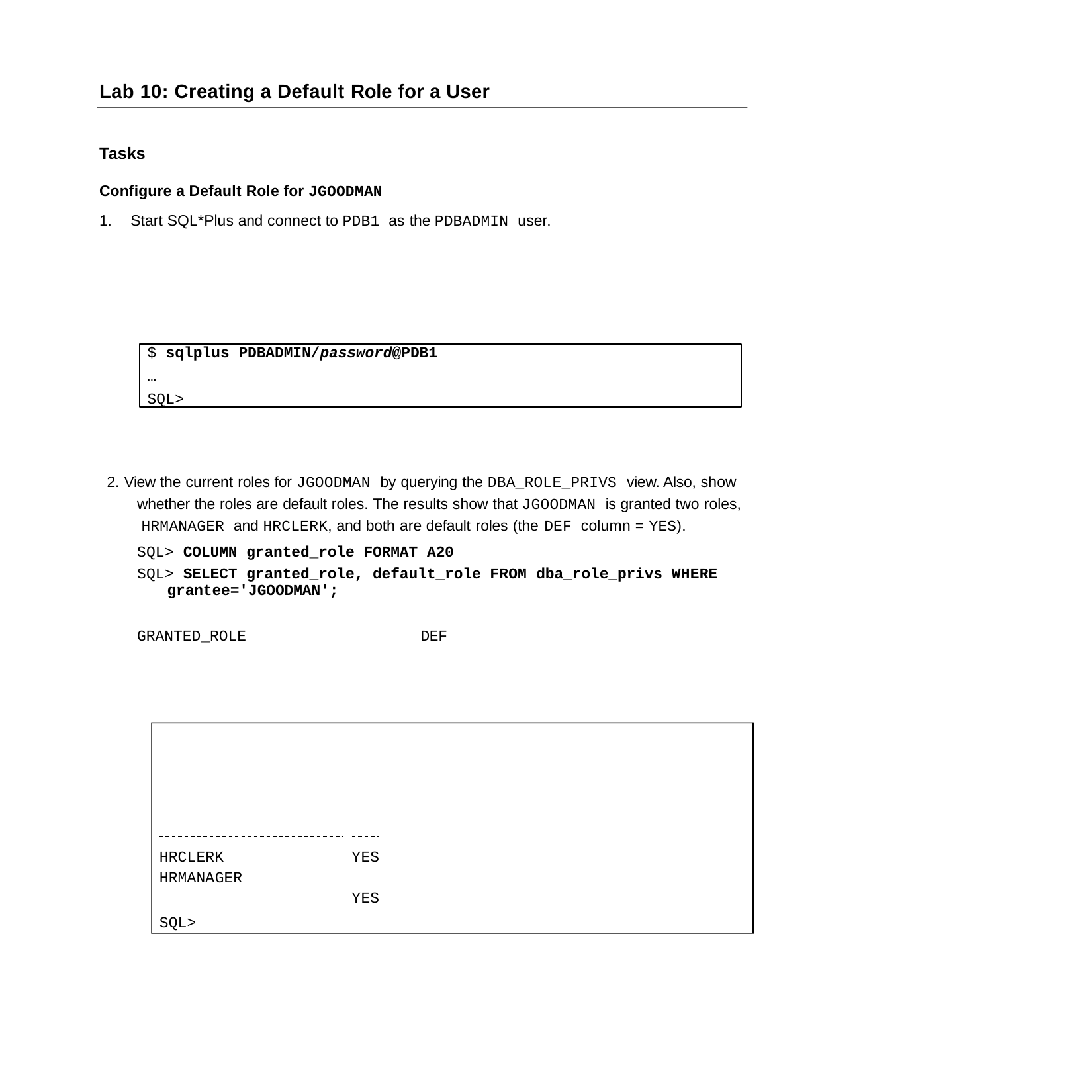

Lab 10: Creating a Default Role for a User

Tasks

Configure a Default Role for JGOODMAN
1.	Start SQL*Plus and connect to PDB1 as the PDBADMIN user.

$ sqlplus PDBADMIN/password@PDB1
…  SQL>
2. View the current roles for JGOODMAN by querying the DBA_ROLE_PRIVS view. Also, show  whether the roles are default roles. The results show that JGOODMAN is granted two roles,  HRMANAGER and HRCLERK, and both are default roles (the DEF column = YES).
SQL> COLUMN granted_role FORMAT A20
SQL> SELECT granted_role, default_role FROM dba_role_privs WHERE  grantee='JGOODMAN';

GRANTED_ROLE	DEF

HRCLERK  HRMANAGER
YES  YES
SQL>